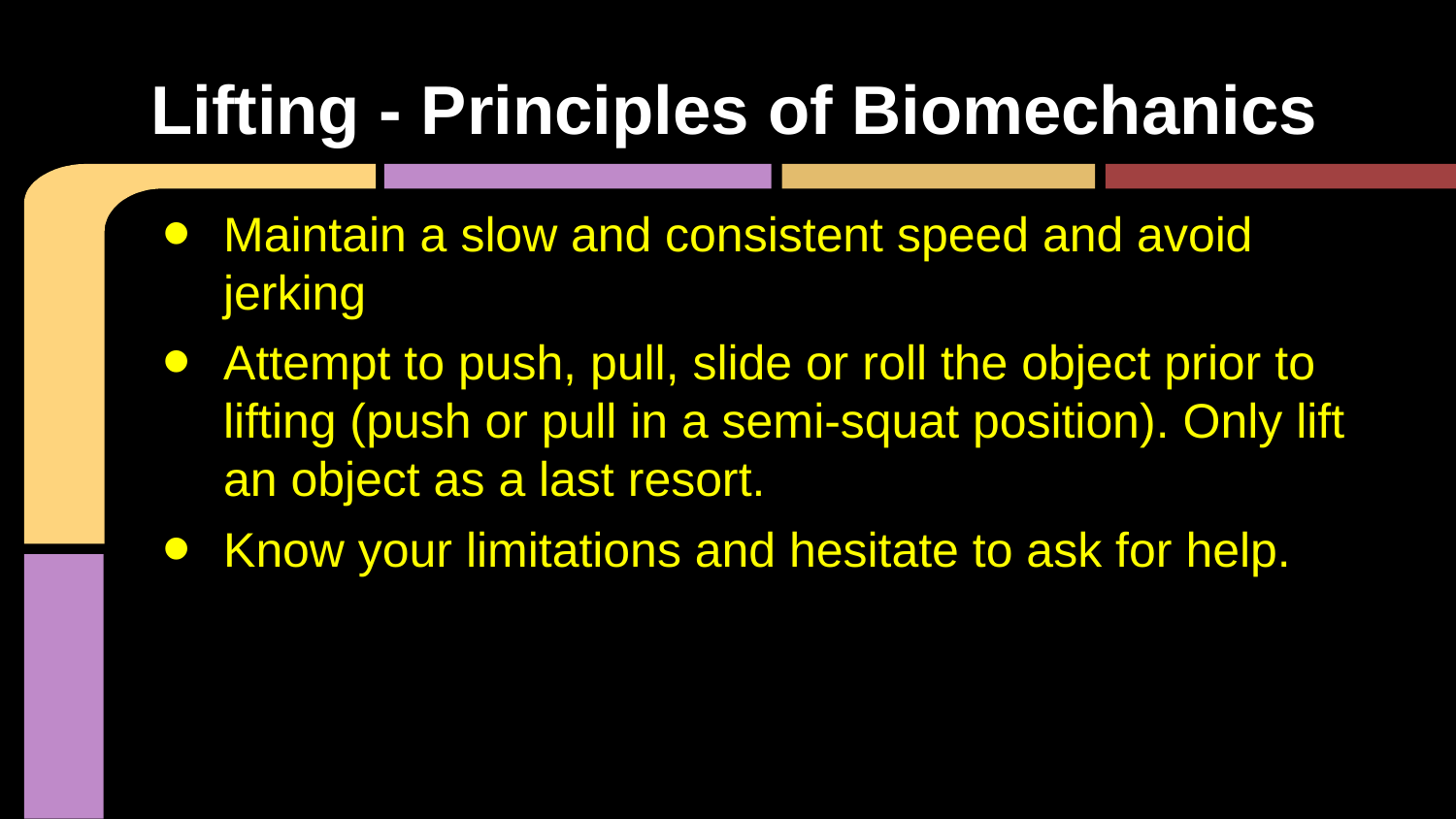

# Lifting - Principles of Biomechanics
Maintain a slow and consistent speed and avoid jerking
Attempt to push, pull, slide or roll the object prior to lifting (push or pull in a semi-squat position). Only lift an object as a last resort.
Know your limitations and hesitate to ask for help.